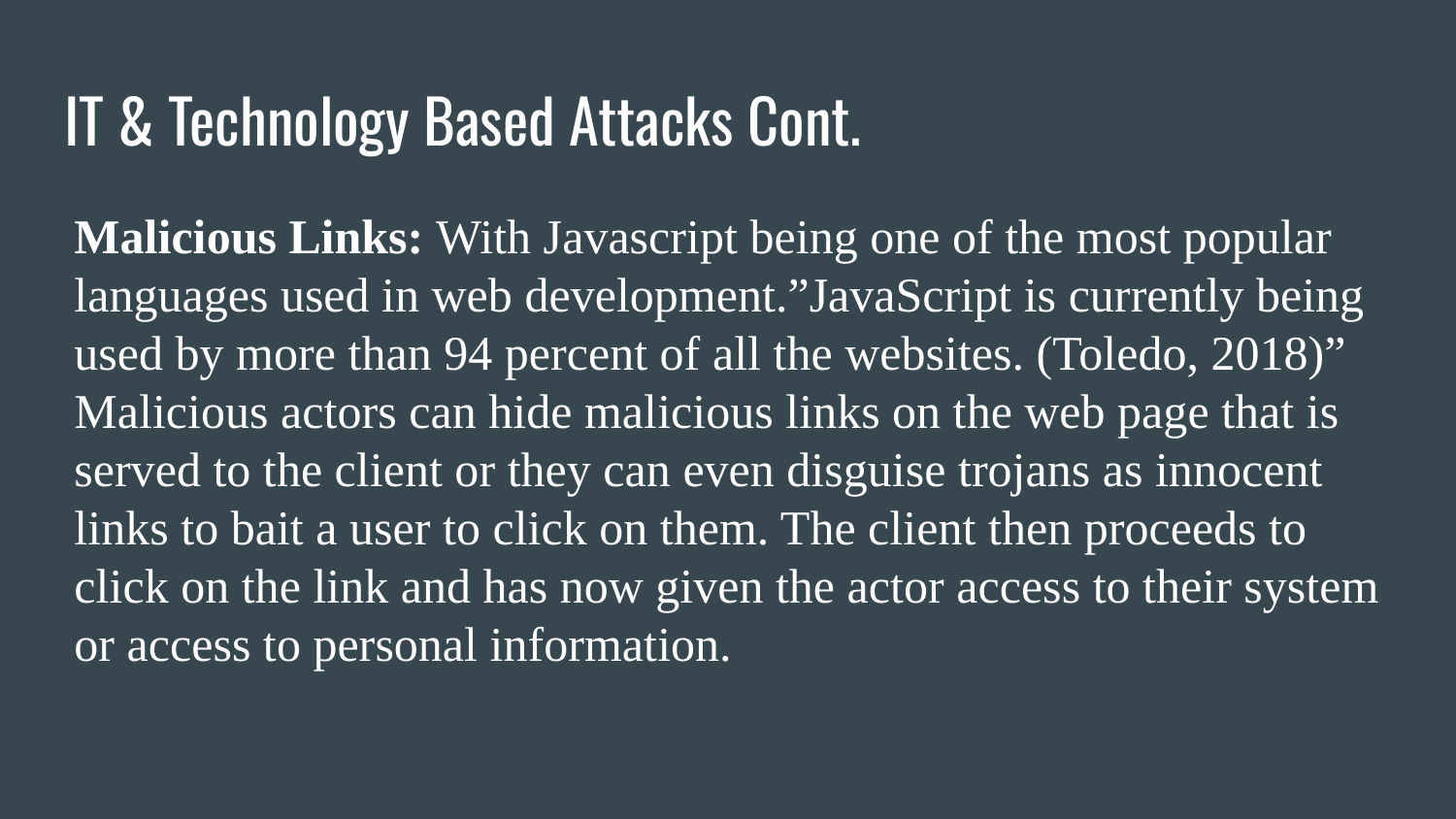

# IT & Technology Based Attacks Cont.
Malicious Links: With Javascript being one of the most popular languages used in web development.”JavaScript is currently being used by more than 94 percent of all the websites. (Toledo, 2018)” Malicious actors can hide malicious links on the web page that is served to the client or they can even disguise trojans as innocent links to bait a user to click on them. The client then proceeds to click on the link and has now given the actor access to their system or access to personal information.